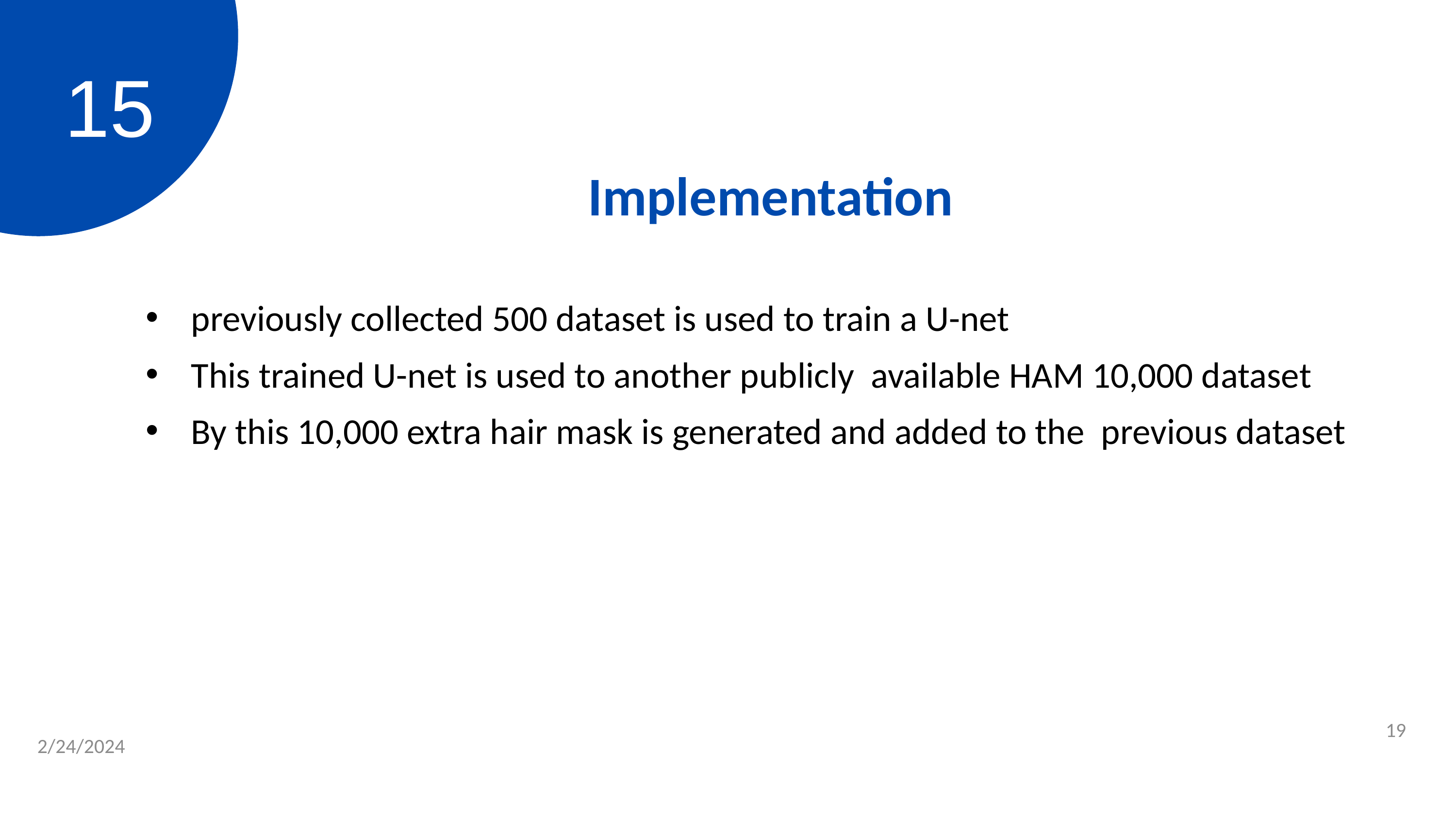

15
Implementation
previously collected 500 dataset is used to train a U-net
This trained U-net is used to another publicly  available HAM 10,000 dataset
By this 10,000 extra hair mask is generated and added to the  previous dataset

19
2/24/2024